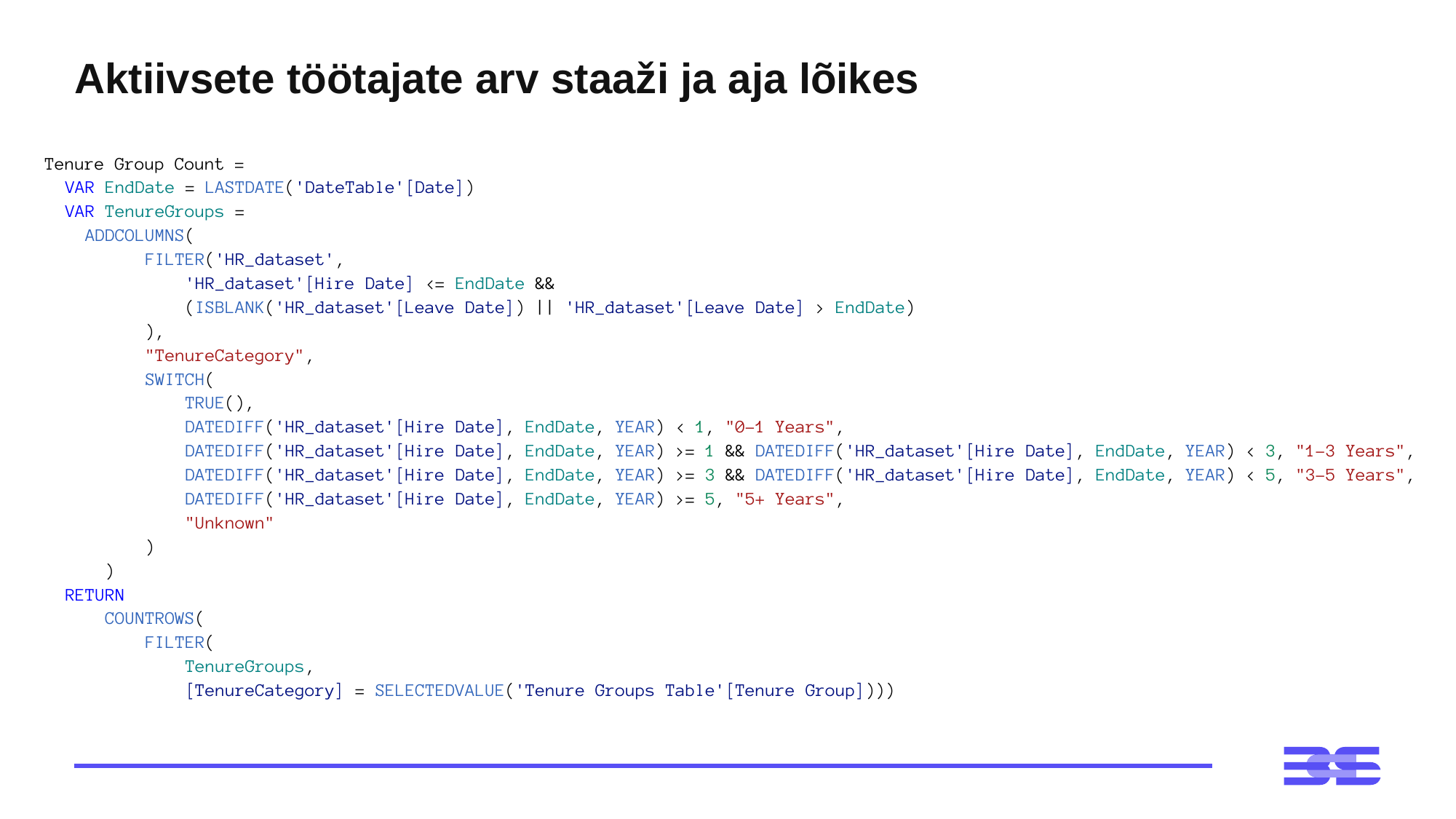

# Aktiivsete töötajate arv staaži ja aja lõikes
Tenure Group Count =
VAR EndDate = LASTDATE('DateTable'[Date])
VAR TenureGroups =
  ADDCOLUMNS(
        FILTER('HR_dataset',
            'HR_dataset'[Hire Date] <= EndDate &&
            (ISBLANK('HR_dataset'[Leave Date]) || 'HR_dataset'[Leave Date] > EndDate)
        ),
        "TenureCategory",
        SWITCH(
            TRUE(),
            DATEDIFF('HR_dataset'[Hire Date], EndDate, YEAR) < 1, "0-1 Years",
            DATEDIFF('HR_dataset'[Hire Date], EndDate, YEAR) >= 1 && DATEDIFF('HR_dataset'[Hire Date], EndDate, YEAR) < 3, "1-3 Years",
            DATEDIFF('HR_dataset'[Hire Date], EndDate, YEAR) >= 3 && DATEDIFF('HR_dataset'[Hire Date], EndDate, YEAR) < 5, "3-5 Years",
            DATEDIFF('HR_dataset'[Hire Date], EndDate, YEAR) >= 5, "5+ Years",
            "Unknown"
        )
    )
RETURN
    COUNTROWS(
        FILTER(
            TenureGroups,
            [TenureCategory] = SELECTEDVALUE('Tenure Groups Table'[Tenure Group])))